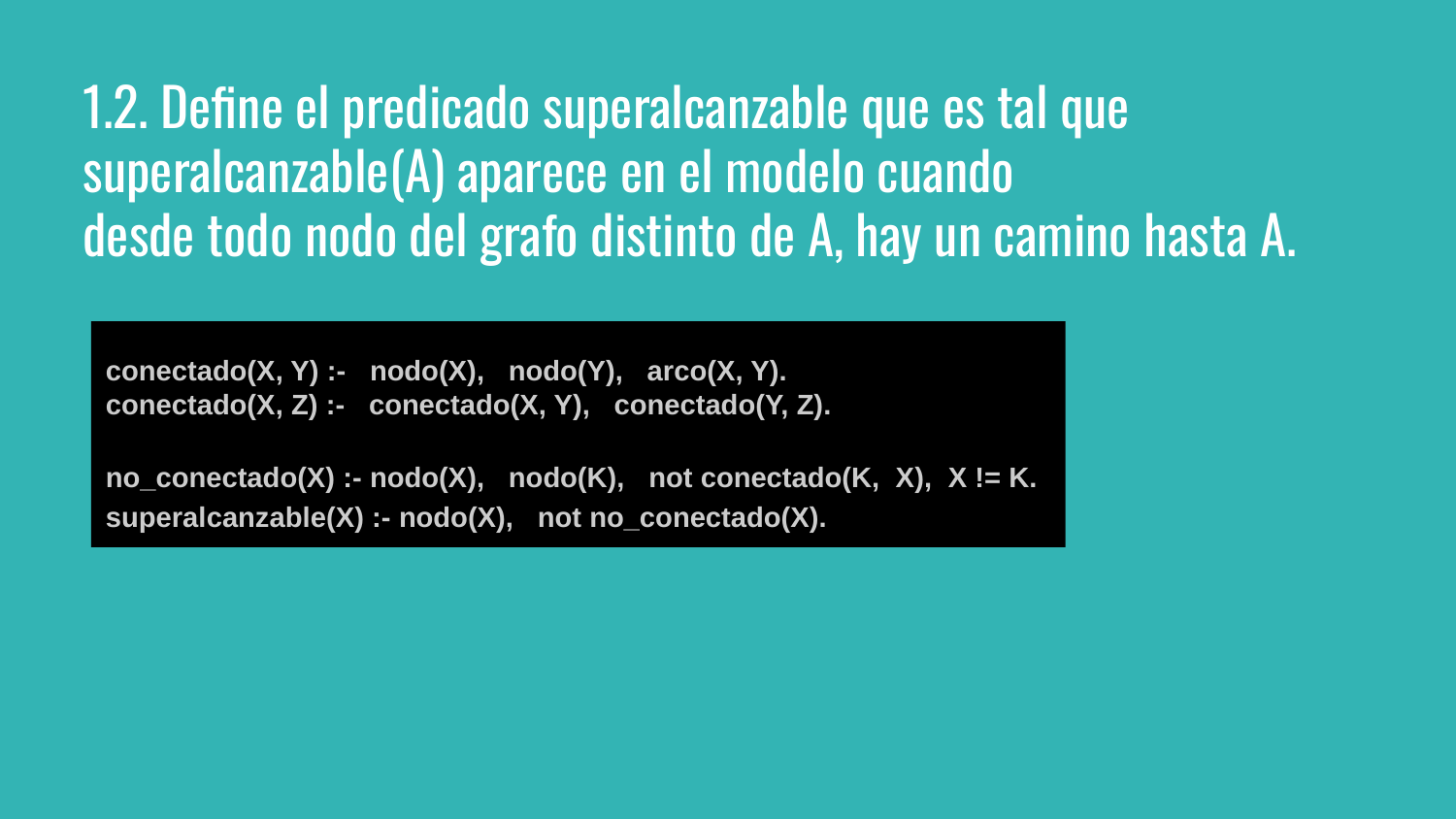

# 1.2. Define el predicado superalcanzable que es tal que superalcanzable(A) aparece en el modelo cuando
desde todo nodo del grafo distinto de A, hay un camino hasta A.

conectado(X, Y) :-   nodo(X),   nodo(Y),   arco(X, Y).
conectado(X, Z) :-   conectado(X, Y),   conectado(Y, Z).

no_conectado(X) :- nodo(X),   nodo(K),   not conectado(K,  X),  X != K.
superalcanzable(X) :- nodo(X),   not no_conectado(X).